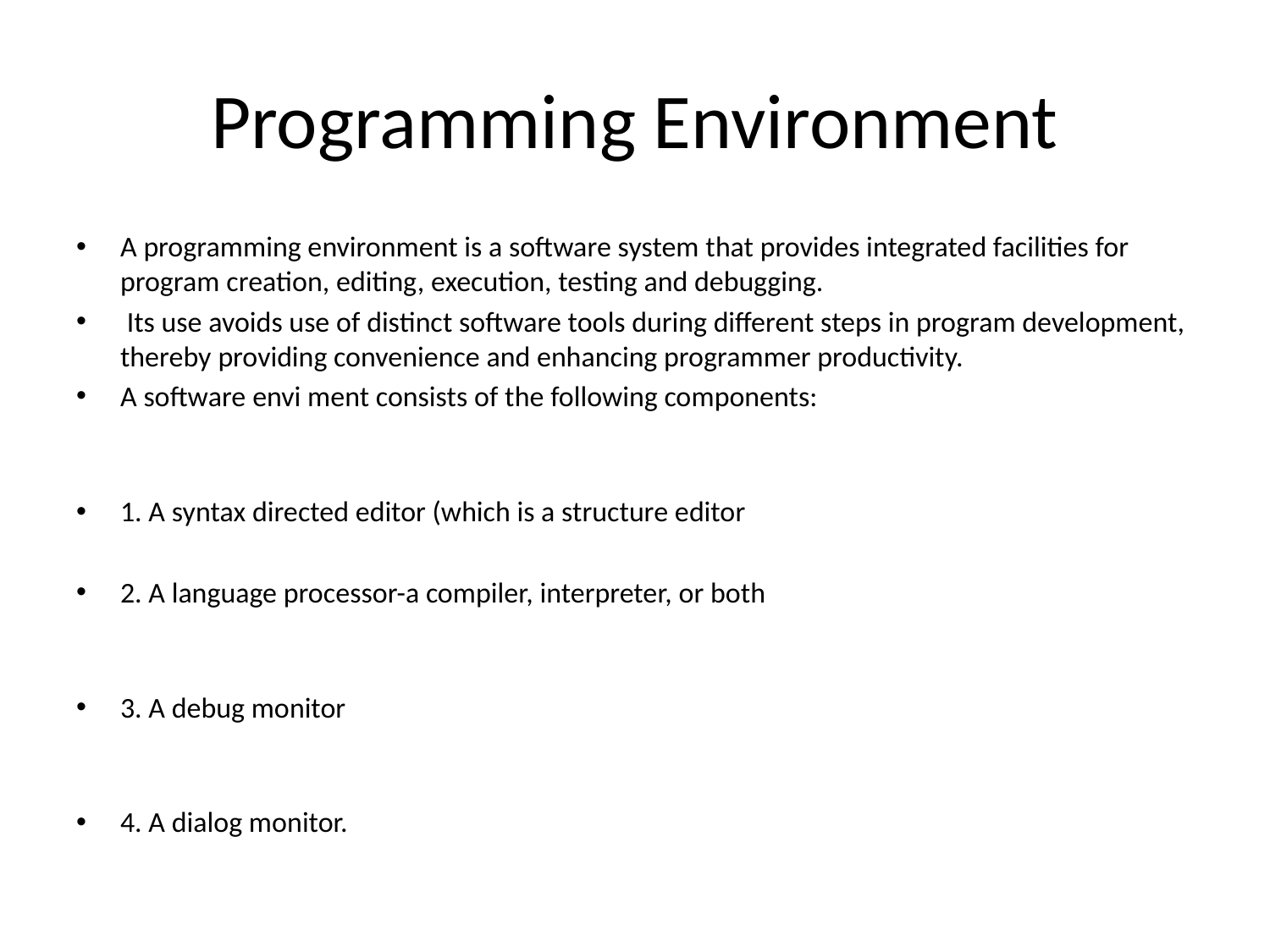

# Programming Environment
A programming environment is a software system that provides integrated facilities for program creation, editing, execution, testing and debugging.
 Its use avoids use of distinct software tools during different steps in program development, thereby providing convenience and enhancing programmer productivity.
A software envi ment consists of the following components:

1. A syntax directed editor (which is a structure editor

2. A language processor-a compiler, interpreter, or both

3. A debug monitor

4. A dialog monitor.